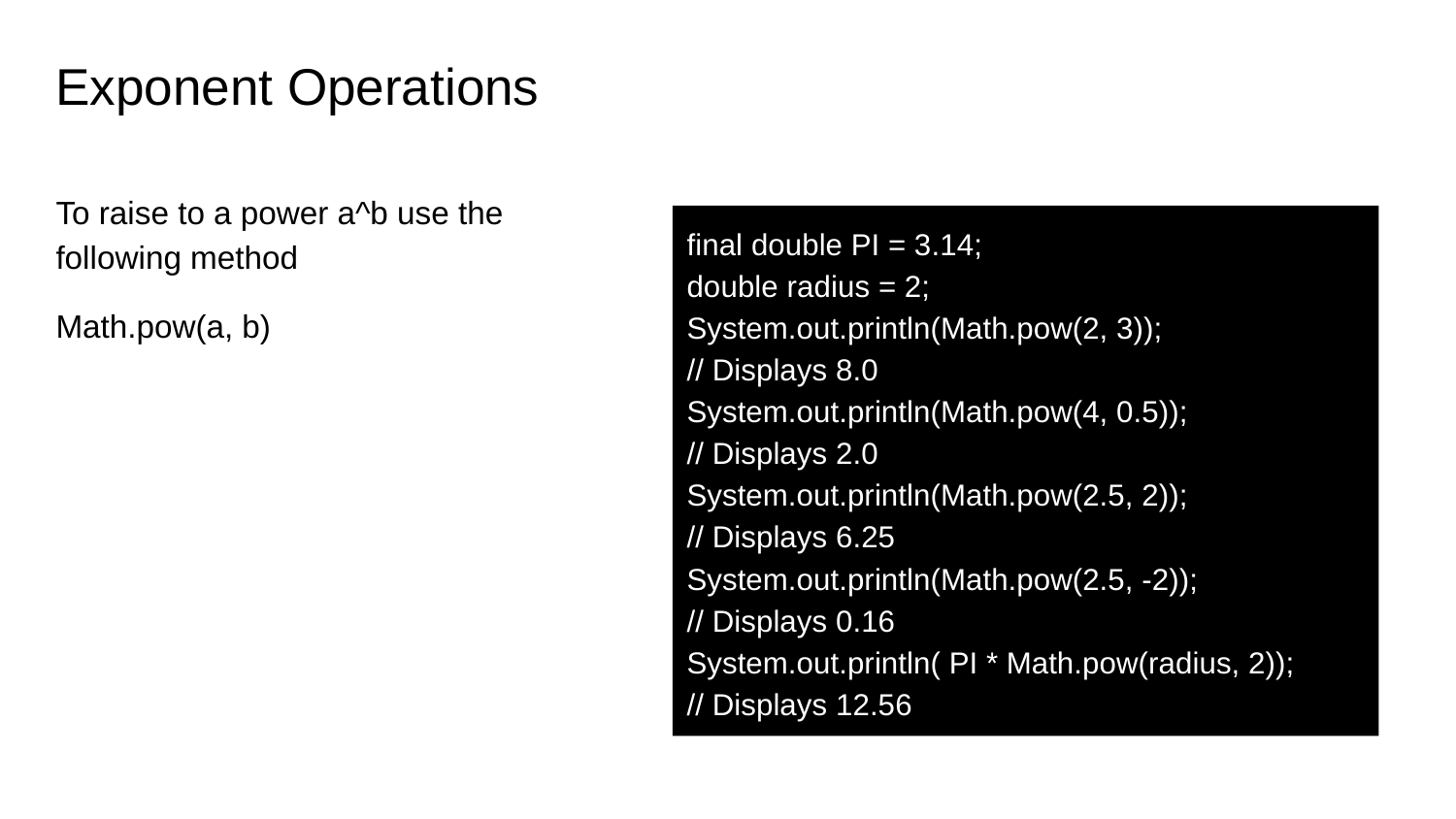

# Exponent Operations
To raise to a power a^b use the following method
Math.pow(a, b)
final double PI = 3.14;
double radius = 2;
System.out.println(Math.pow(2, 3));
// Displays 8.0
System.out.println(Math.pow(4, 0.5));
// Displays 2.0
System.out.println(Math.pow(2.5, 2));
// Displays 6.25
System.out.println(Math.pow(2.5, -2));
// Displays 0.16
System.out.println( PI * Math.pow(radius, 2));
// Displays 12.56